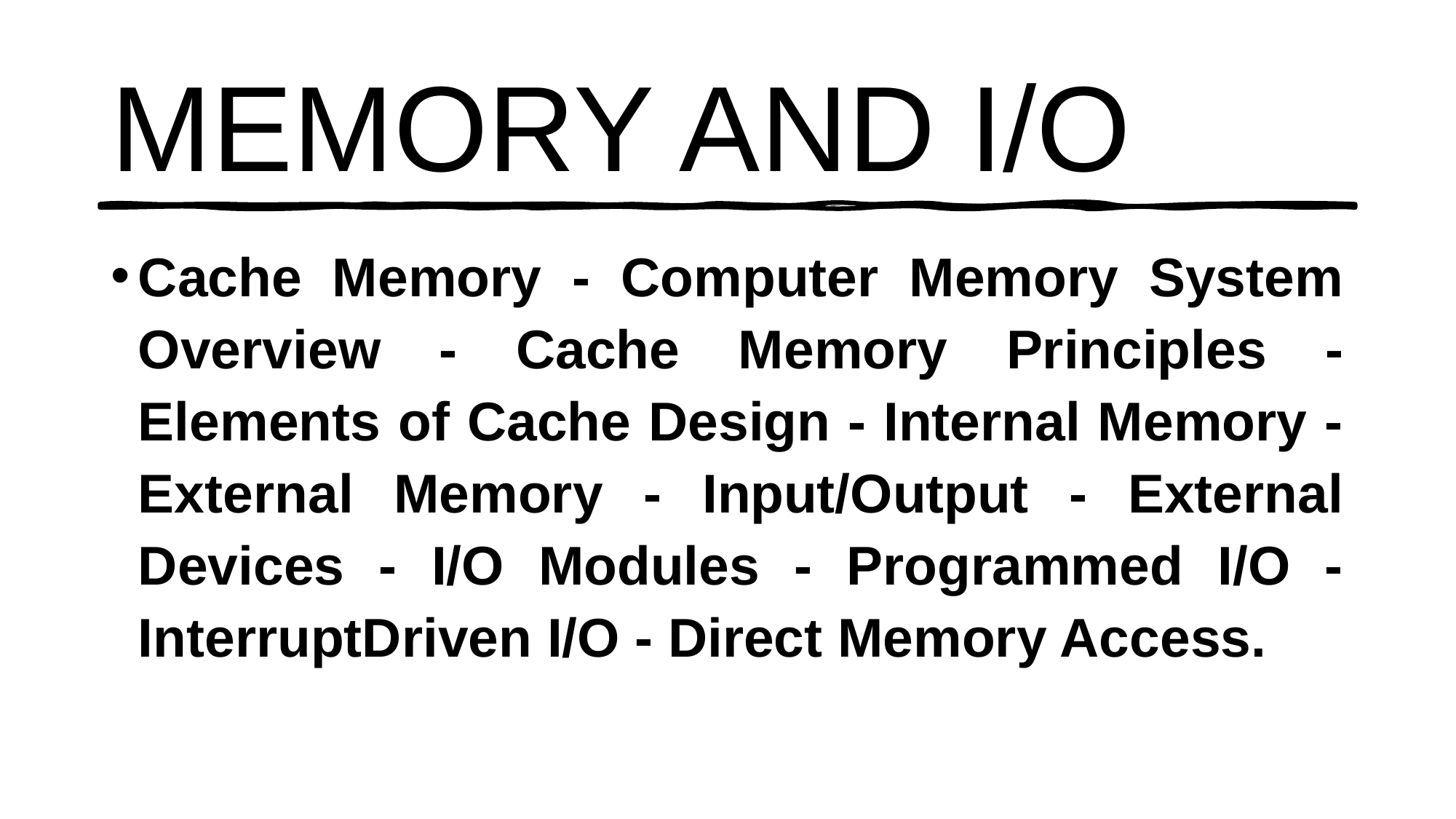

# MEMORY AND I/O
Cache Memory - Computer Memory System Overview - Cache Memory Principles - Elements of Cache Design - Internal Memory - External Memory - Input/Output - External Devices - I/O Modules - Programmed I/O - InterruptDriven I/O - Direct Memory Access.